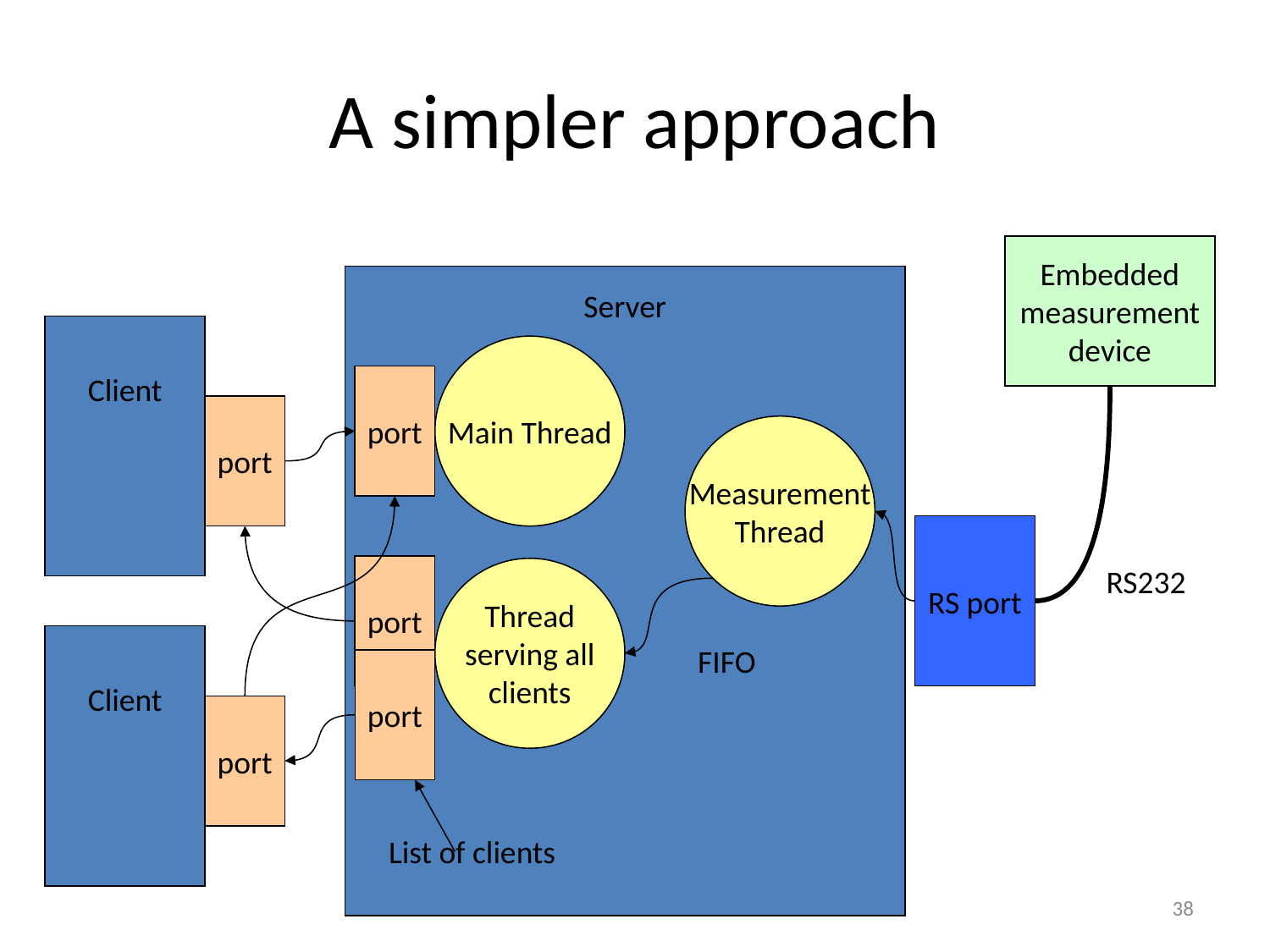

# A simpler approach
Embedded
measurement
device
Server

Client

Main Thread
port
port
Measurement
Thread
RS port
port
RS232
Thread
serving all
clients
Client

FIFO
port
port

List of clients
Petteri Mäkelä
38